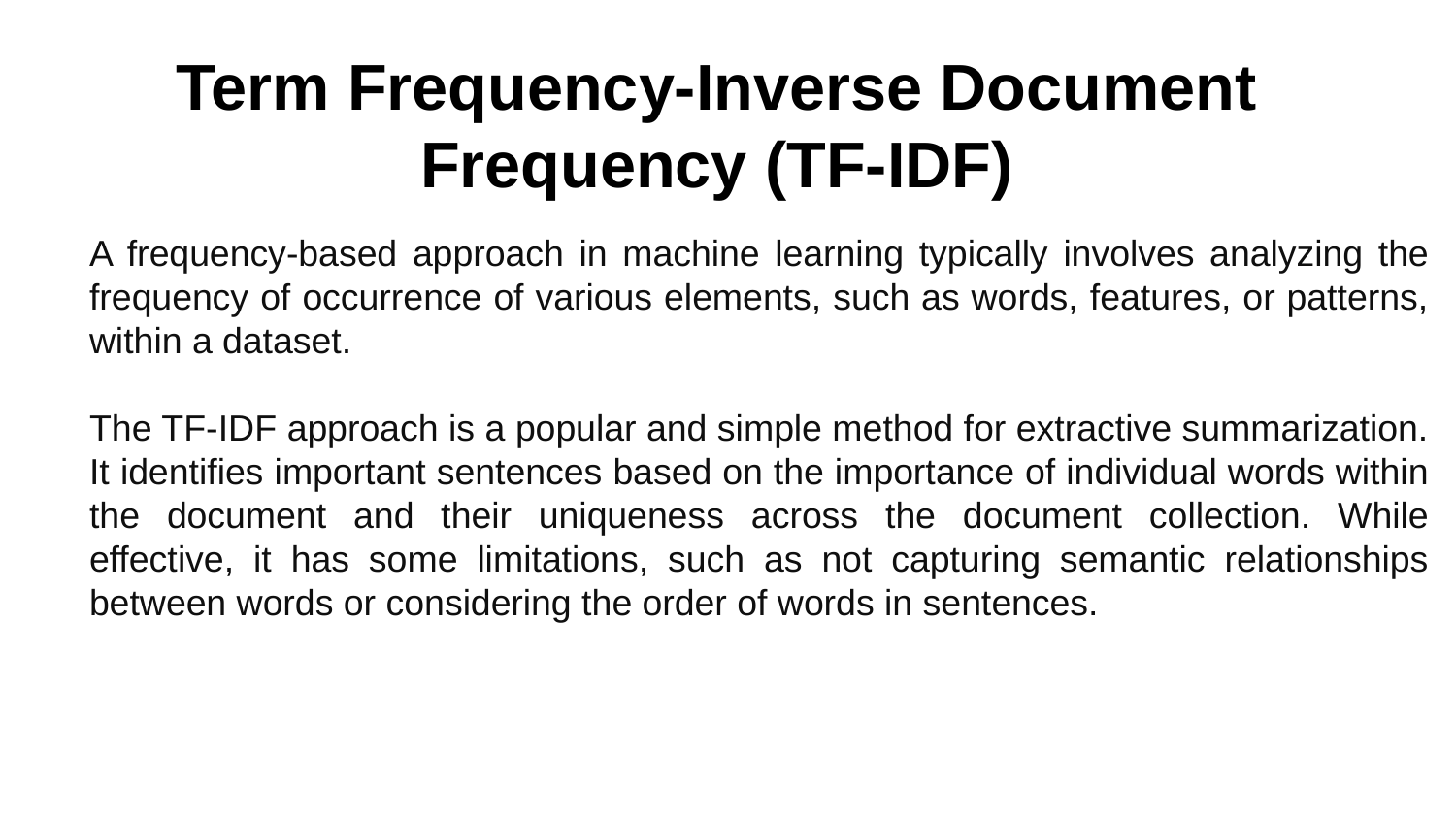

# Term Frequency-Inverse Document Frequency (TF-IDF)
A frequency-based approach in machine learning typically involves analyzing the frequency of occurrence of various elements, such as words, features, or patterns, within a dataset.

The TF-IDF approach is a popular and simple method for extractive summarization. It identifies important sentences based on the importance of individual words within the document and their uniqueness across the document collection. While effective, it has some limitations, such as not capturing semantic relationships between words or considering the order of words in sentences.